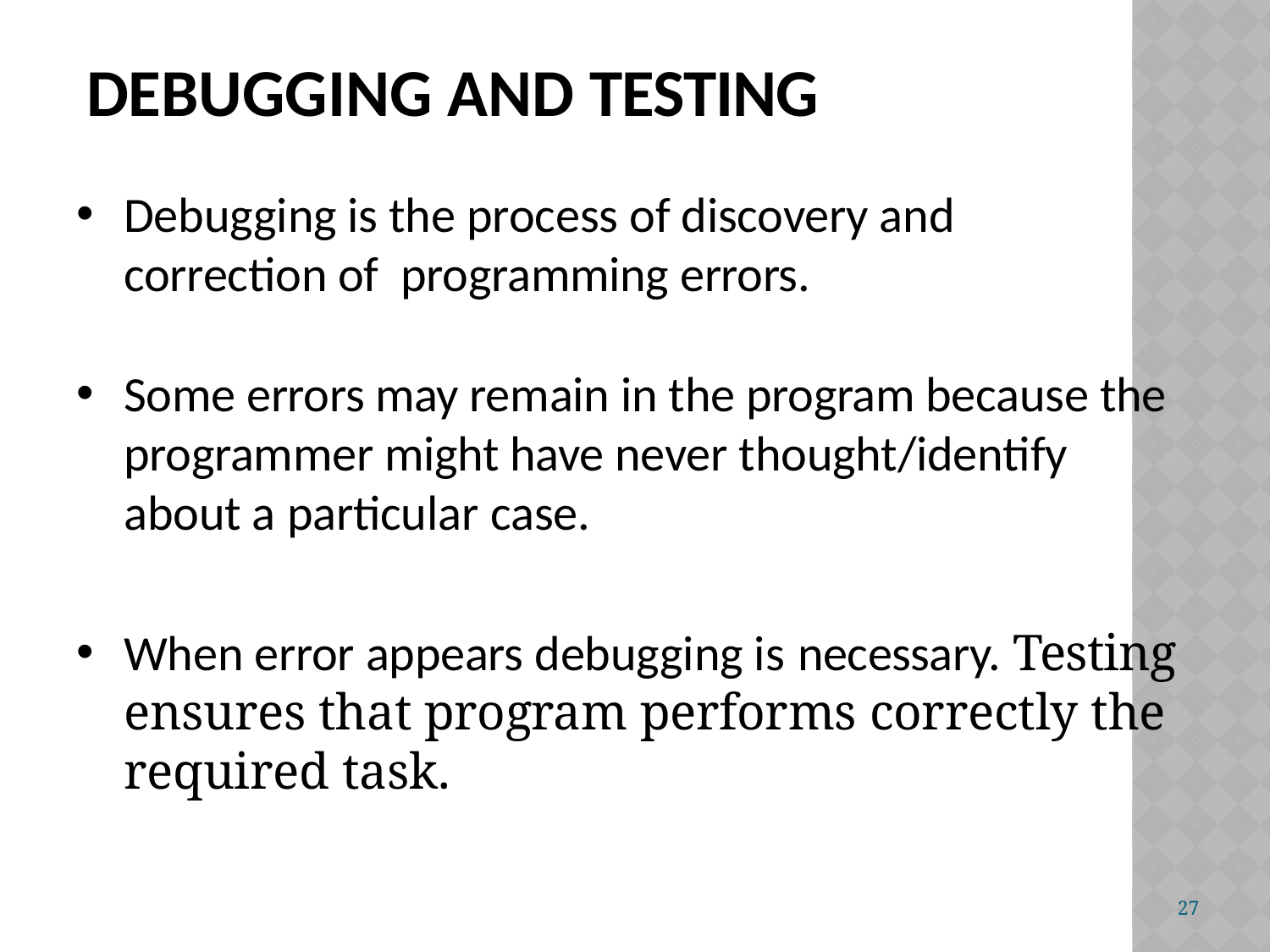

# Debugging and Testing
Debugging is the process of discovery and correction of  programming errors.

Some errors may remain in the program because the  programmer might have never thought/identify  about a particular case.

When error appears debugging is necessary. Testing ensures that program performs correctly the  required task.

27